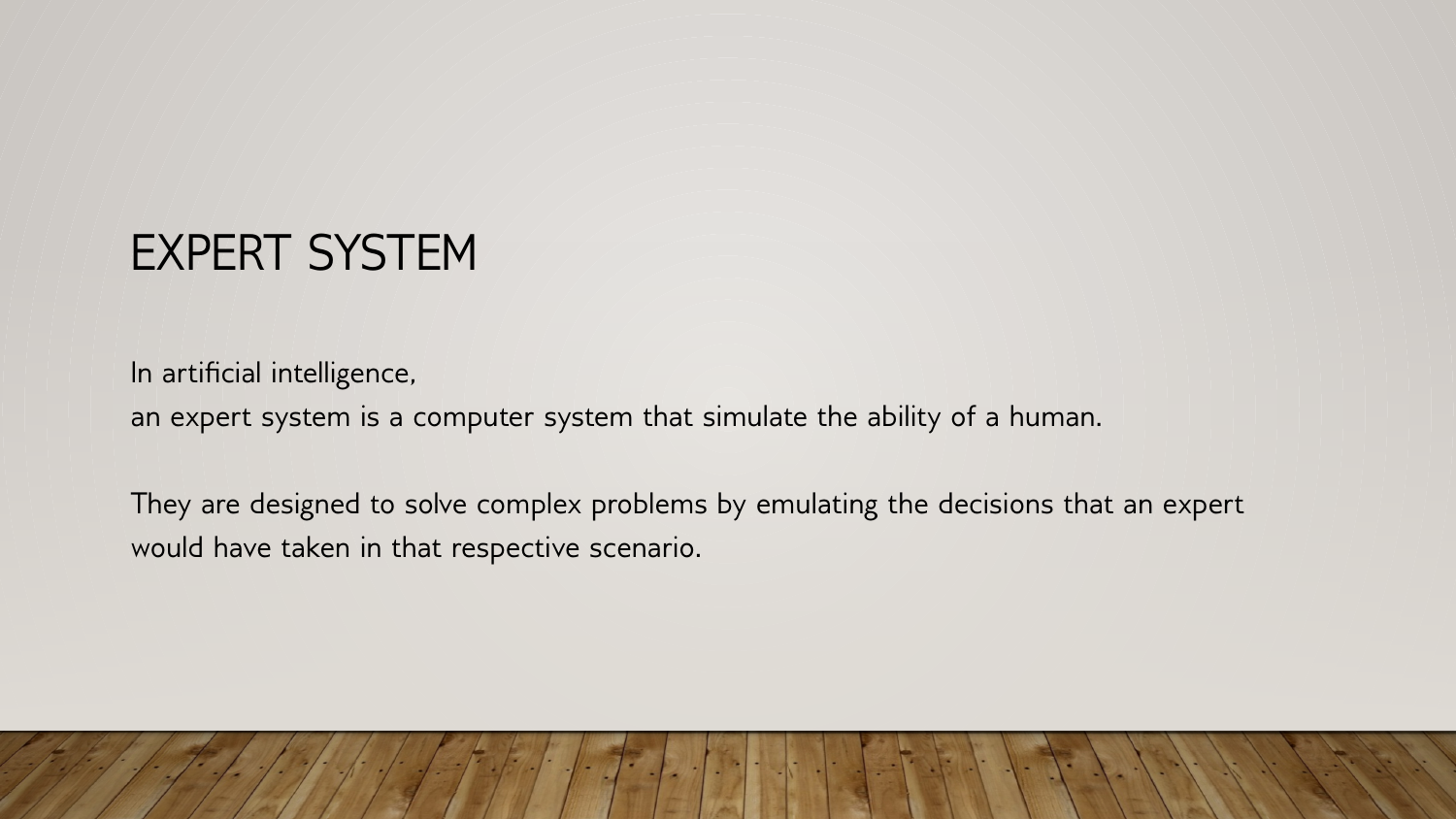

# Expert System
In artificial intelligence,
an expert system is a computer system that simulate the ability of a human.
They are designed to solve complex problems by emulating the decisions that an expert would have taken in that respective scenario.